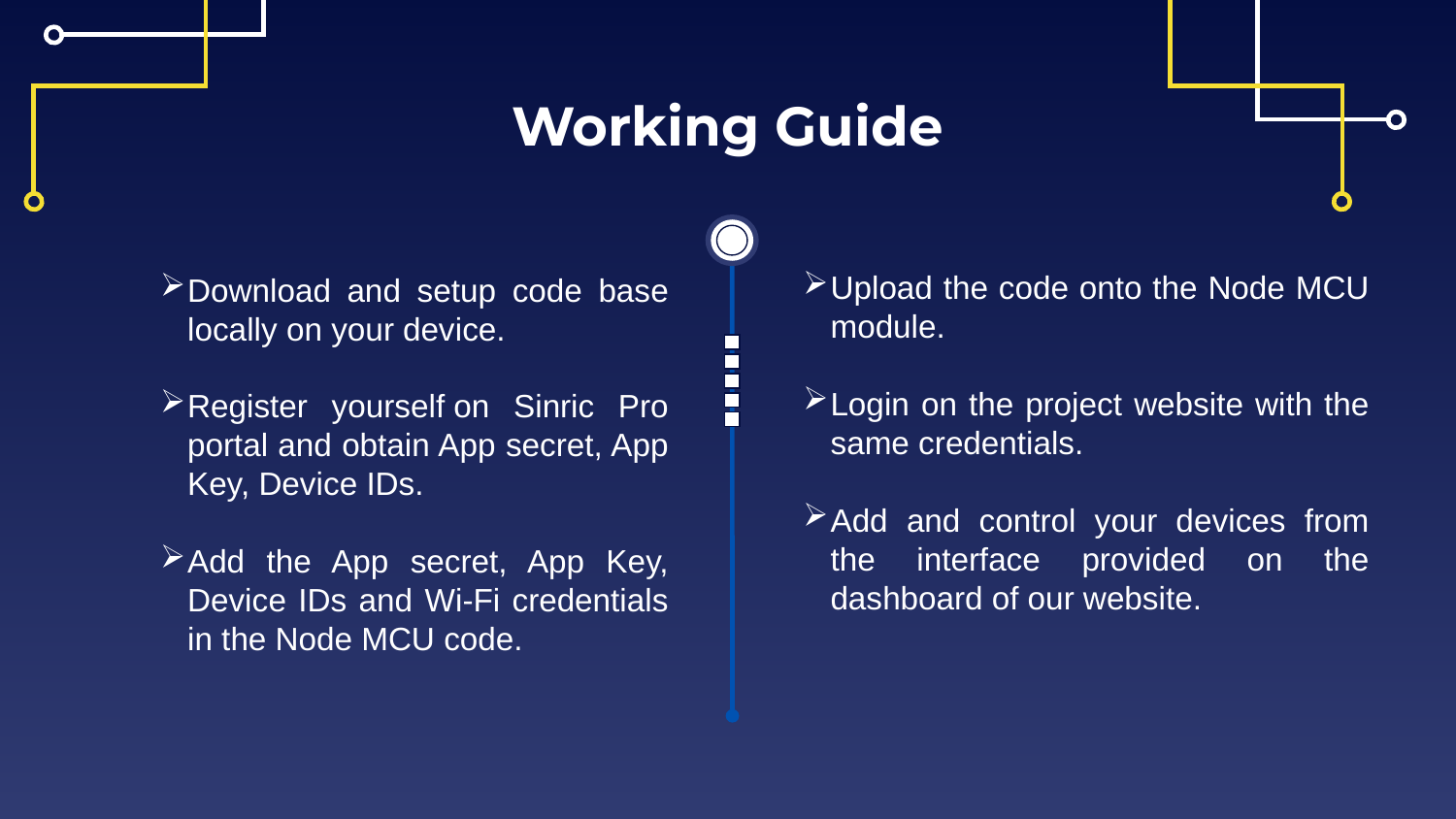

# Working Guide

Upload the code onto the Node MCU module.

Login on the project website with the same credentials.

Add and control your devices from the interface provided on the dashboard of our website.
Download and setup code base locally on your device.

Register yourself on Sinric Pro portal and obtain App secret, App Key, Device IDs.

Add the App secret, App Key, Device IDs and Wi-Fi credentials in the Node MCU code.